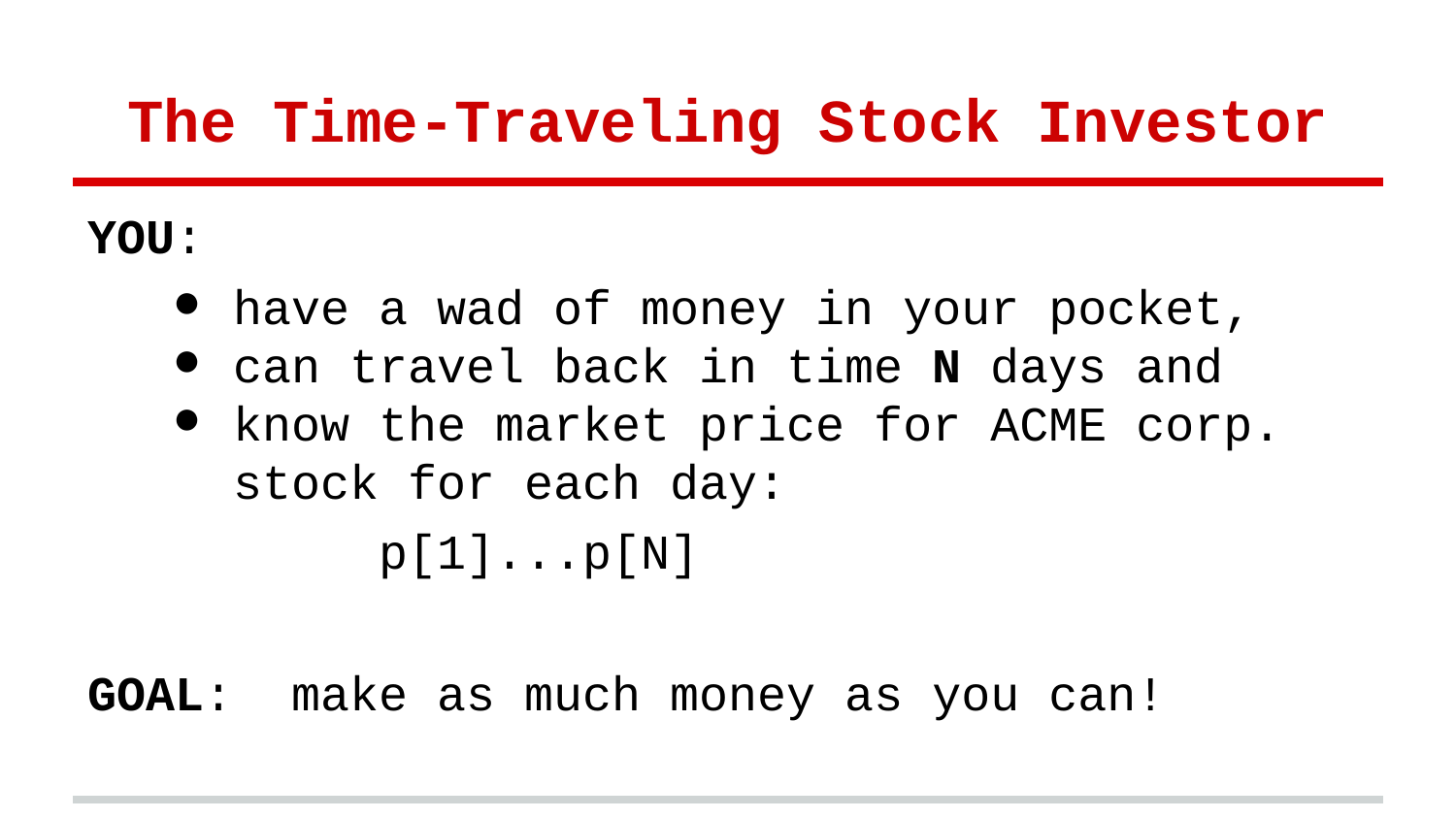

# The Time-Traveling Stock Investor
YOU:
have a wad of money in your pocket,
can travel back in time N days and
know the market price for ACME corp. stock for each day:
p[1]...p[N]

GOAL:  make as much money as you can!